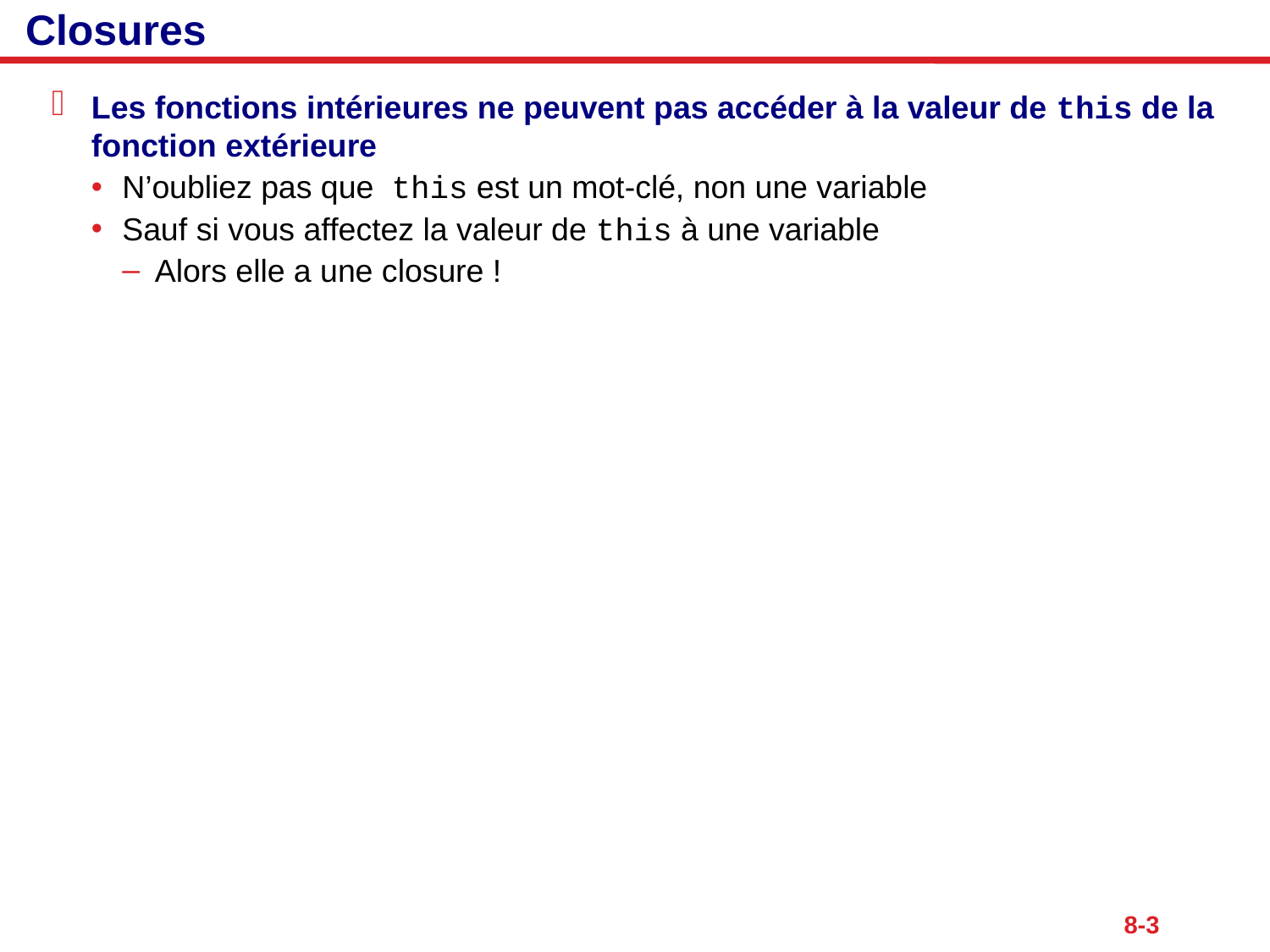

# Closures
Les fonctions intérieures ne peuvent pas accéder à la valeur de this de la fonction extérieure
N’oubliez pas que  this est un mot-clé, non une variable
Sauf si vous affectez la valeur de this à une variable
Alors elle a une closure !